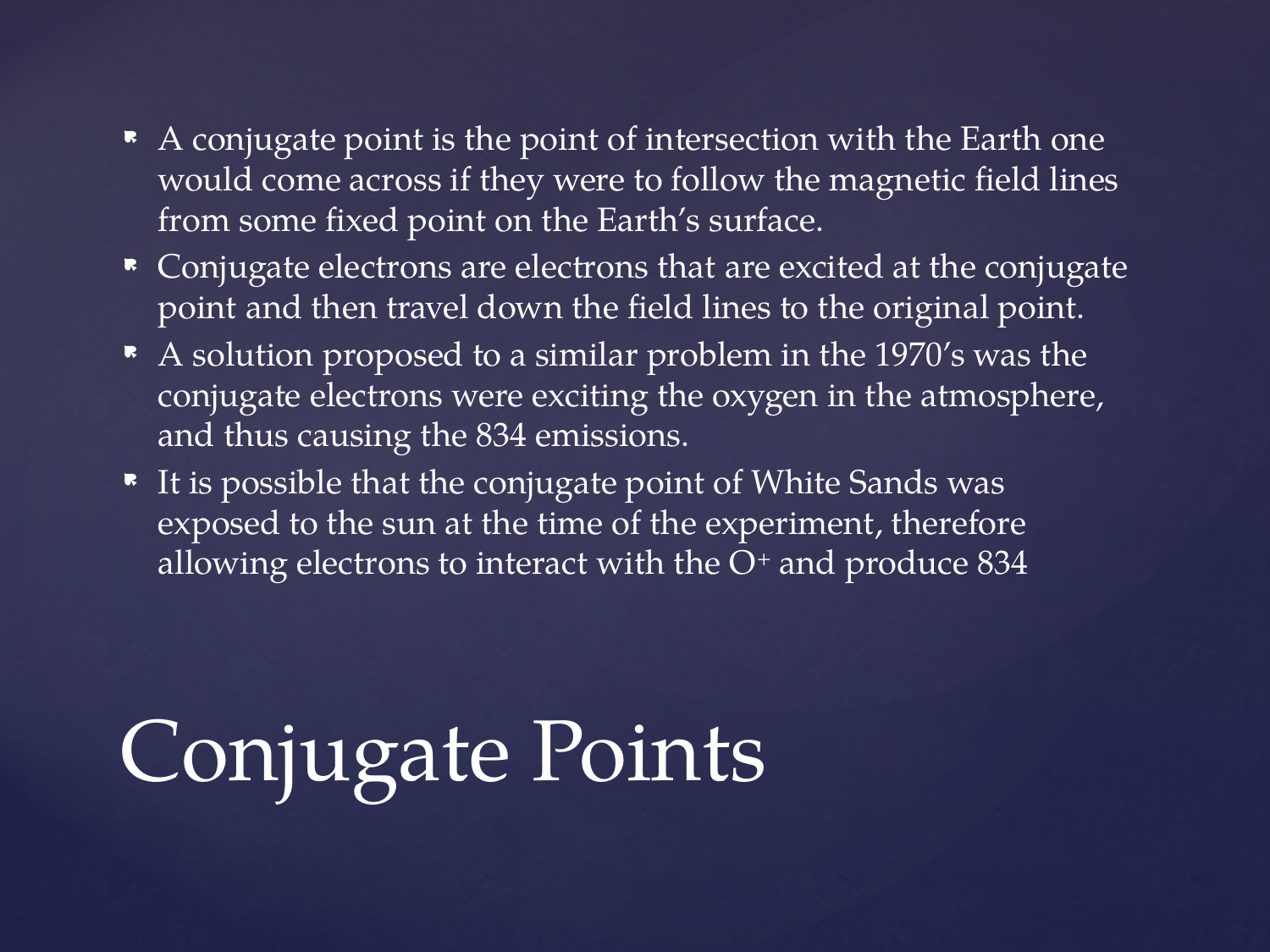

A conjugate point is the point of intersection with the Earth one would come across if they were to follow the magnetic field lines from some fixed point on the Earth’s surface.
Conjugate electrons are electrons that are excited at the conjugate point and then travel down the field lines to the original point.
A solution proposed to a similar problem in the 1970’s was the conjugate electrons were exciting the oxygen in the atmosphere, and thus causing the 834 emissions.
It is possible that the conjugate point of White Sands was exposed to the sun at the time of the experiment, therefore allowing electrons to interact with the O+ and produce 834
# Conjugate Points